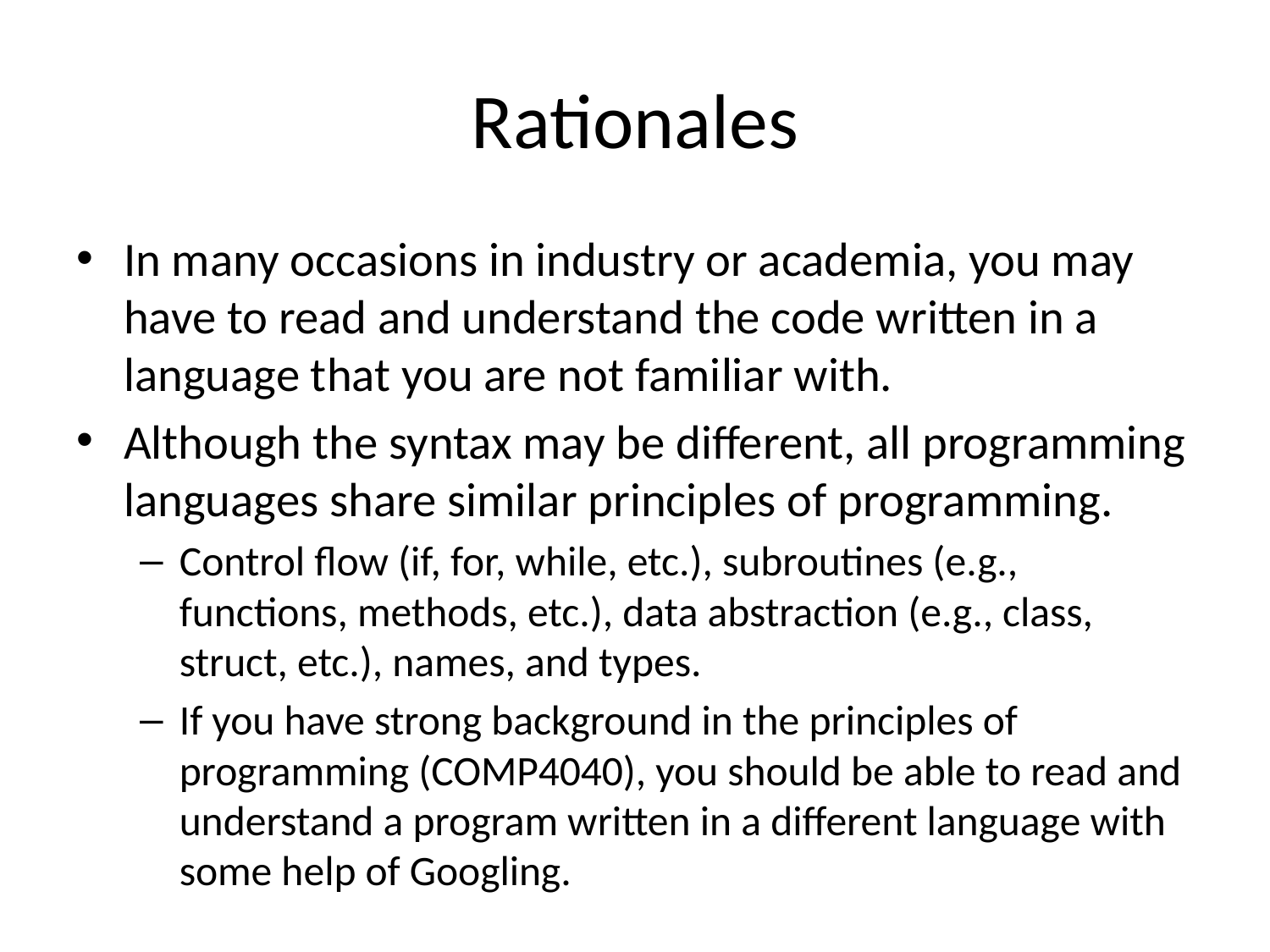

# Rationales
In many occasions in industry or academia, you may have to read and understand the code written in a language that you are not familiar with.
Although the syntax may be different, all programming languages share similar principles of programming.
Control flow (if, for, while, etc.), subroutines (e.g., functions, methods, etc.), data abstraction (e.g., class, struct, etc.), names, and types.
If you have strong background in the principles of programming (COMP4040), you should be able to read and understand a program written in a different language with some help of Googling.